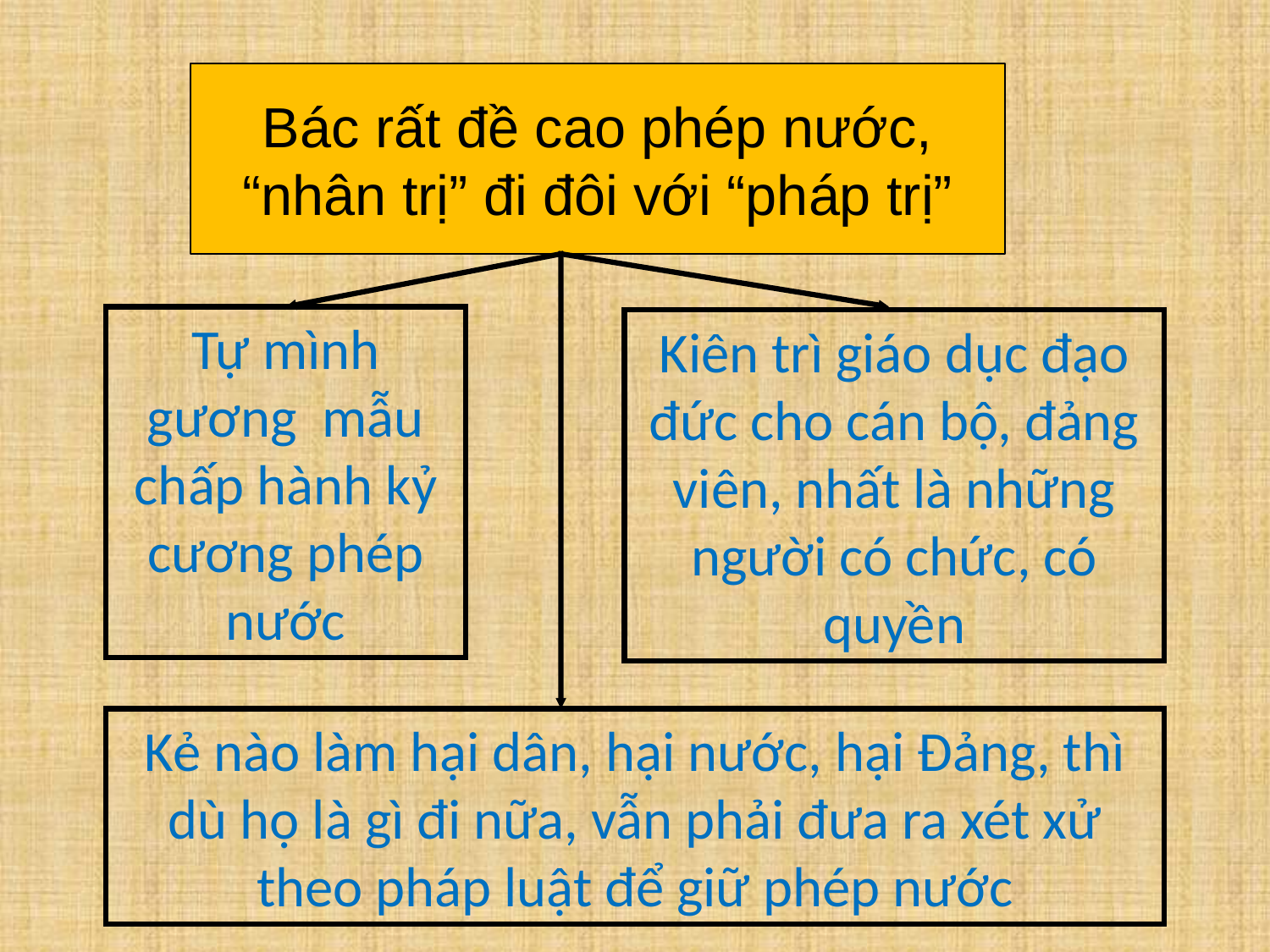

Bác rất đề cao phép nước,
“nhân trị” đi đôi với “pháp trị”

Tự mình gương  mẫu chấp hành kỷ cương phép nước
Kiên trì giáo dục đạo đức cho cán bộ, đảng viên, nhất là những người có chức, có quyền
Kẻ nào làm hại dân, hại nước, hại Đảng, thì dù họ là gì đi nữa, vẫn phải đưa ra xét xử theo pháp luật để giữ phép nước